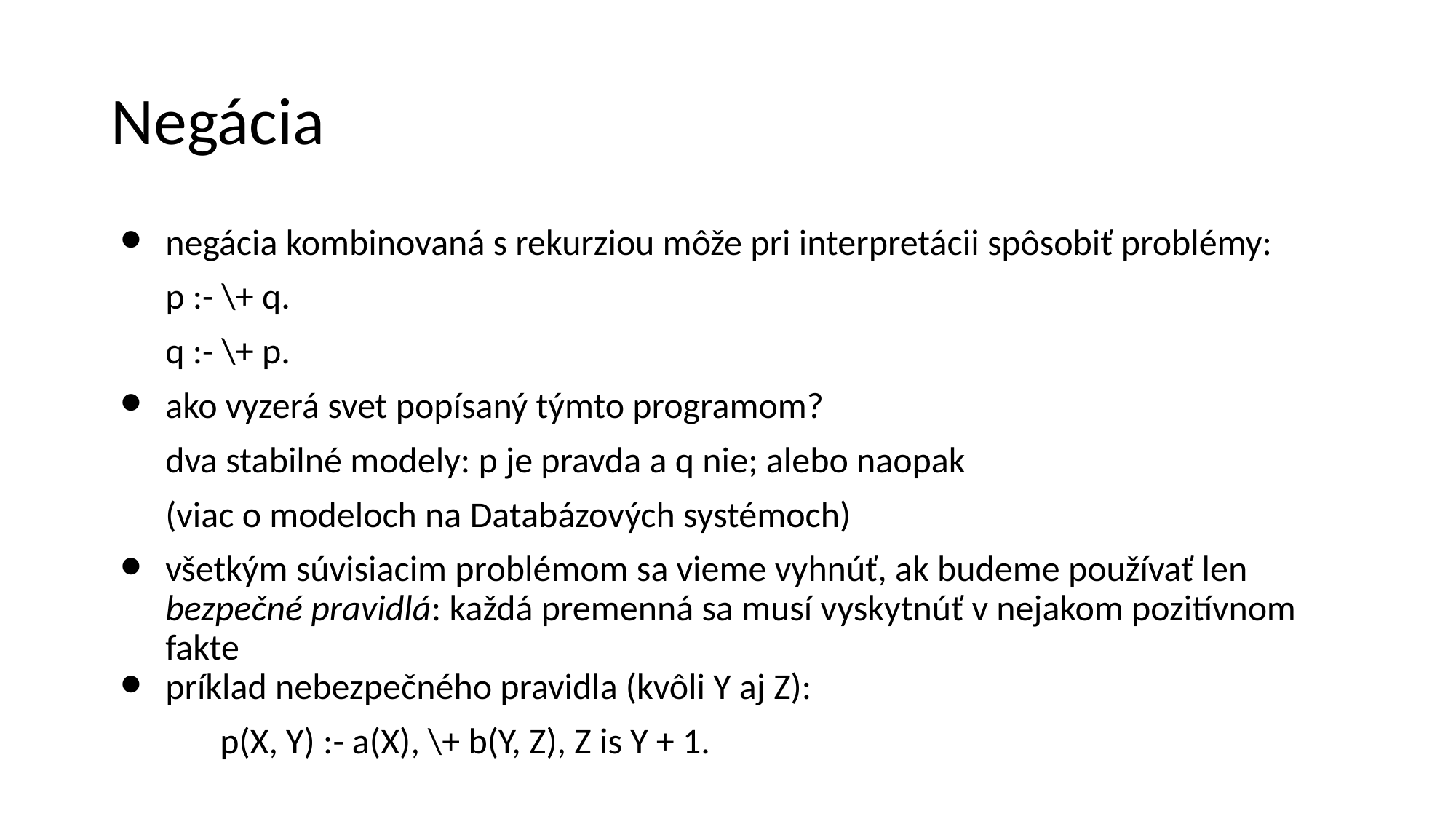

Negácia
negácia kombinovaná s rekurziou môže pri interpretácii spôsobiť problémy:
p :- \+ q.
q :- \+ p.
ako vyzerá svet popísaný týmto programom?
dva stabilné modely: p je pravda a q nie; alebo naopak
(viac o modeloch na Databázových systémoch)
všetkým súvisiacim problémom sa vieme vyhnúť, ak budeme používať len bezpečné pravidlá: každá premenná sa musí vyskytnúť v nejakom pozitívnom fakte
príklad nebezpečného pravidla (kvôli Y aj Z):
p(X, Y) :- a(X), \+ b(Y, Z), Z is Y + 1.